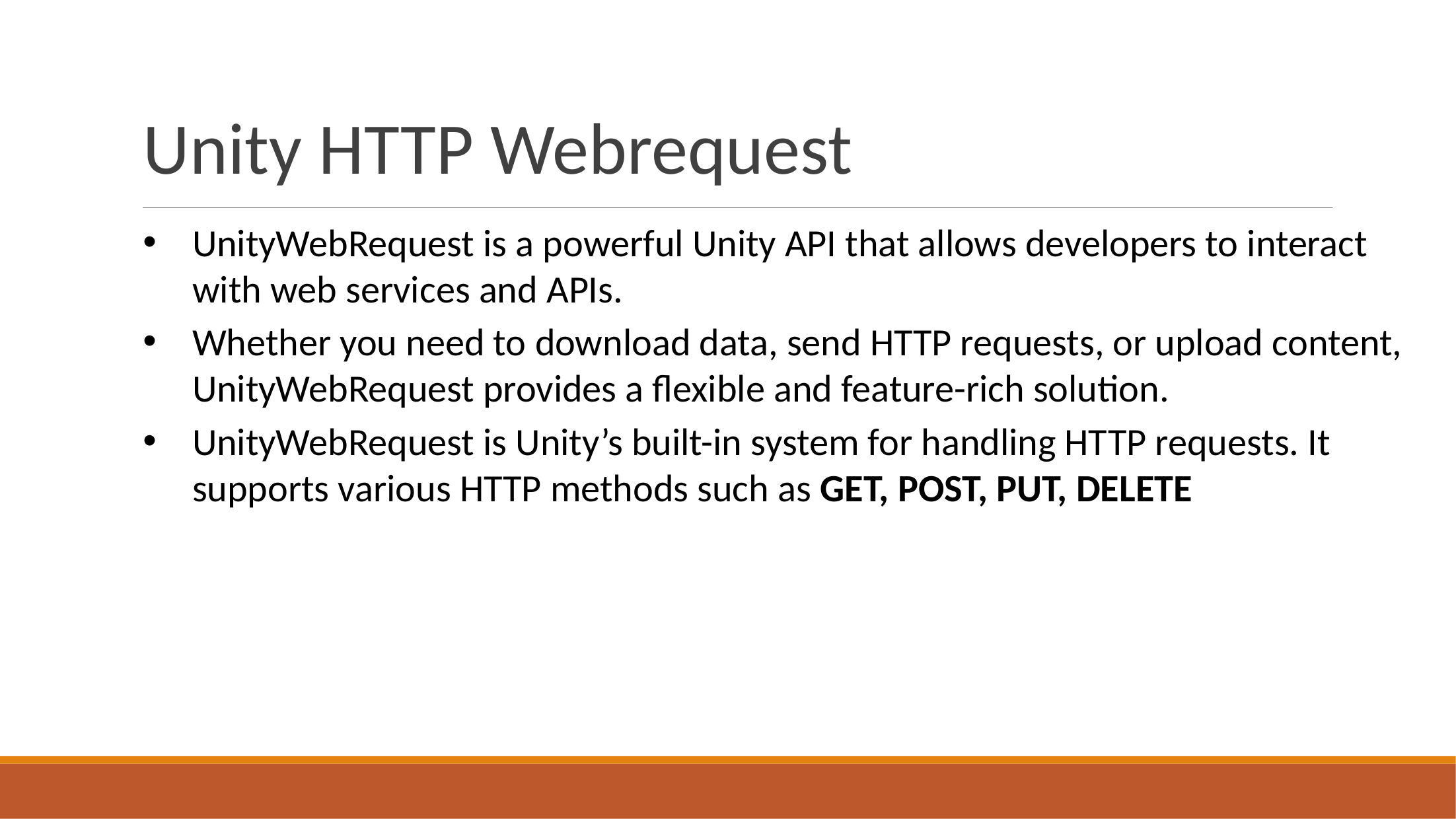

# Unity HTTP Webrequest
UnityWebRequest is a powerful Unity API that allows developers to interact with web services and APIs.
Whether you need to download data, send HTTP requests, or upload content, UnityWebRequest provides a flexible and feature-rich solution.
UnityWebRequest is Unity’s built-in system for handling HTTP requests. It supports various HTTP methods such as GET, POST, PUT, DELETE